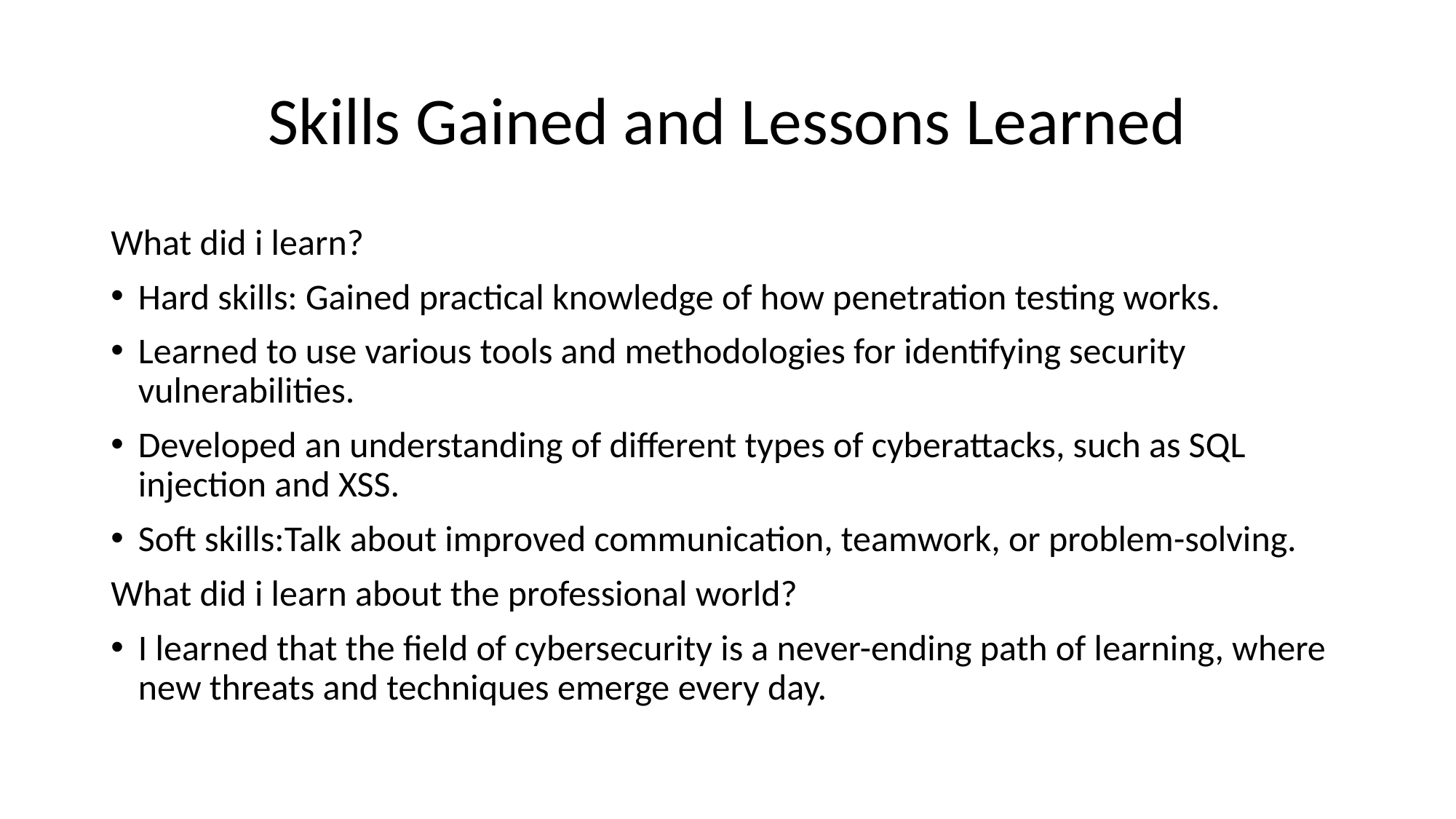

# Skills Gained and Lessons Learned
What did i learn?
Hard skills: Gained practical knowledge of how penetration testing works.
Learned to use various tools and methodologies for identifying security vulnerabilities.
Developed an understanding of different types of cyberattacks, such as SQL injection and XSS.
Soft skills:Talk about improved communication, teamwork, or problem-solving.
What did i learn about the professional world?
I learned that the field of cybersecurity is a never-ending path of learning, where new threats and techniques emerge every day.